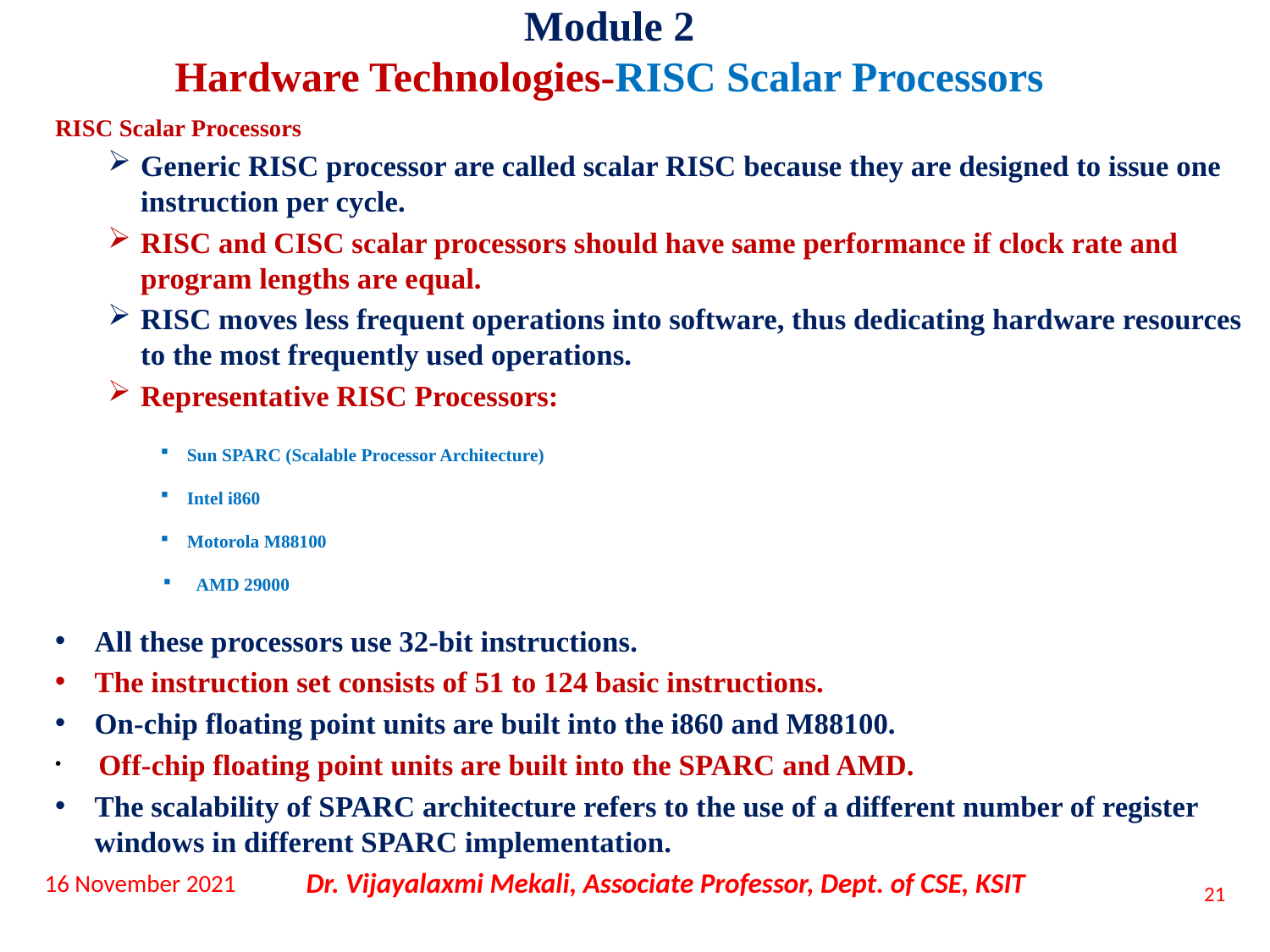

Module 2
Hardware Technologies-RISC Scalar Processors

RISC Scalar Processors
Generic RISC processor are called scalar RISC because they are designed to issue one instruction per cycle.
RISC and CISC scalar processors should have same performance if clock rate and program lengths are equal.
RISC moves less frequent operations into software, thus dedicating hardware resources to the most frequently used operations.
Representative RISC Processors:

Sun SPARC (Scalable Processor Architecture)

Intel i860

Motorola M88100

AMD 29000

All these processors use 32-bit instructions.
The instruction set consists of 51 to 124 basic instructions.
On-chip floating point units are built into the i860 and M88100.
 Off-chip floating point units are built into the SPARC and AMD.
The scalability of SPARC architecture refers to the use of a different number of register windows in different SPARC implementation.

16 November 2021
Dr. Vijayalaxmi Mekali, Associate Professor, Dept. of CSE, KSIT
21